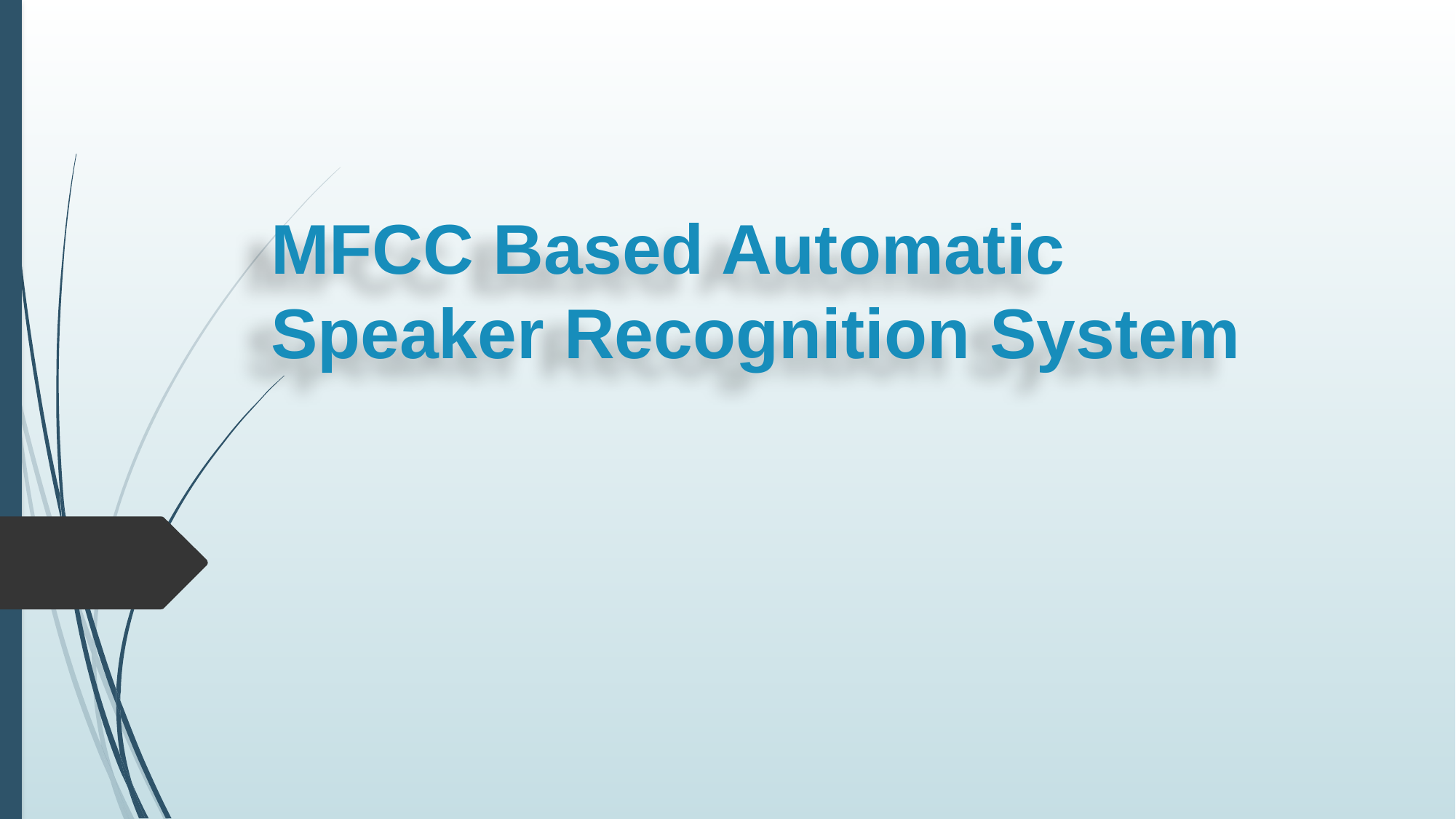

# MFCC Based Automatic Speaker Recognition System